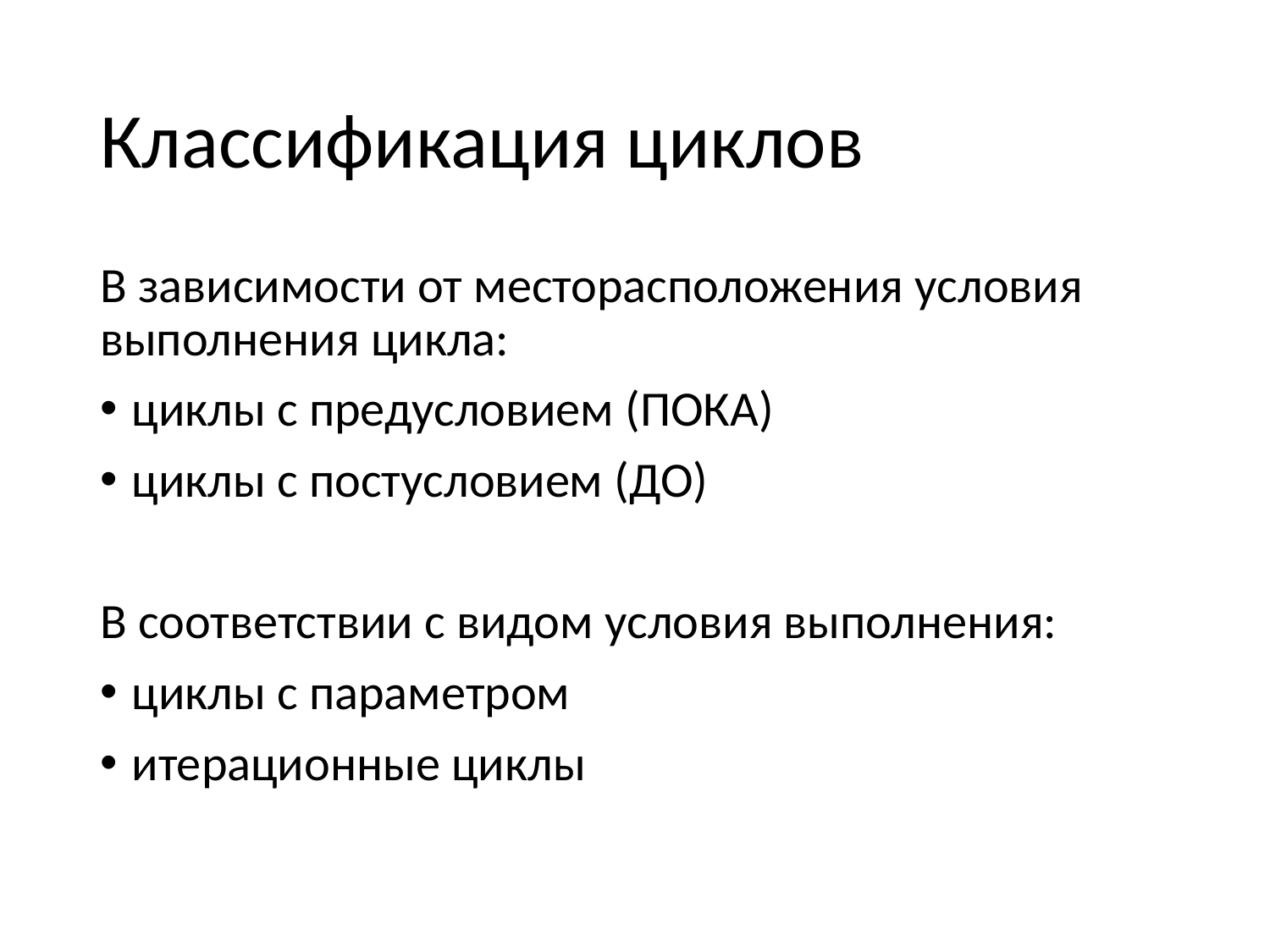

# Классификация циклов
В зависимости от месторасположения условия выполнения цикла:
циклы с предусловием (ПОКА)
циклы с постусловием (ДО)

В соответствии с видом условия выполнения:
циклы с параметром
итерационные циклы